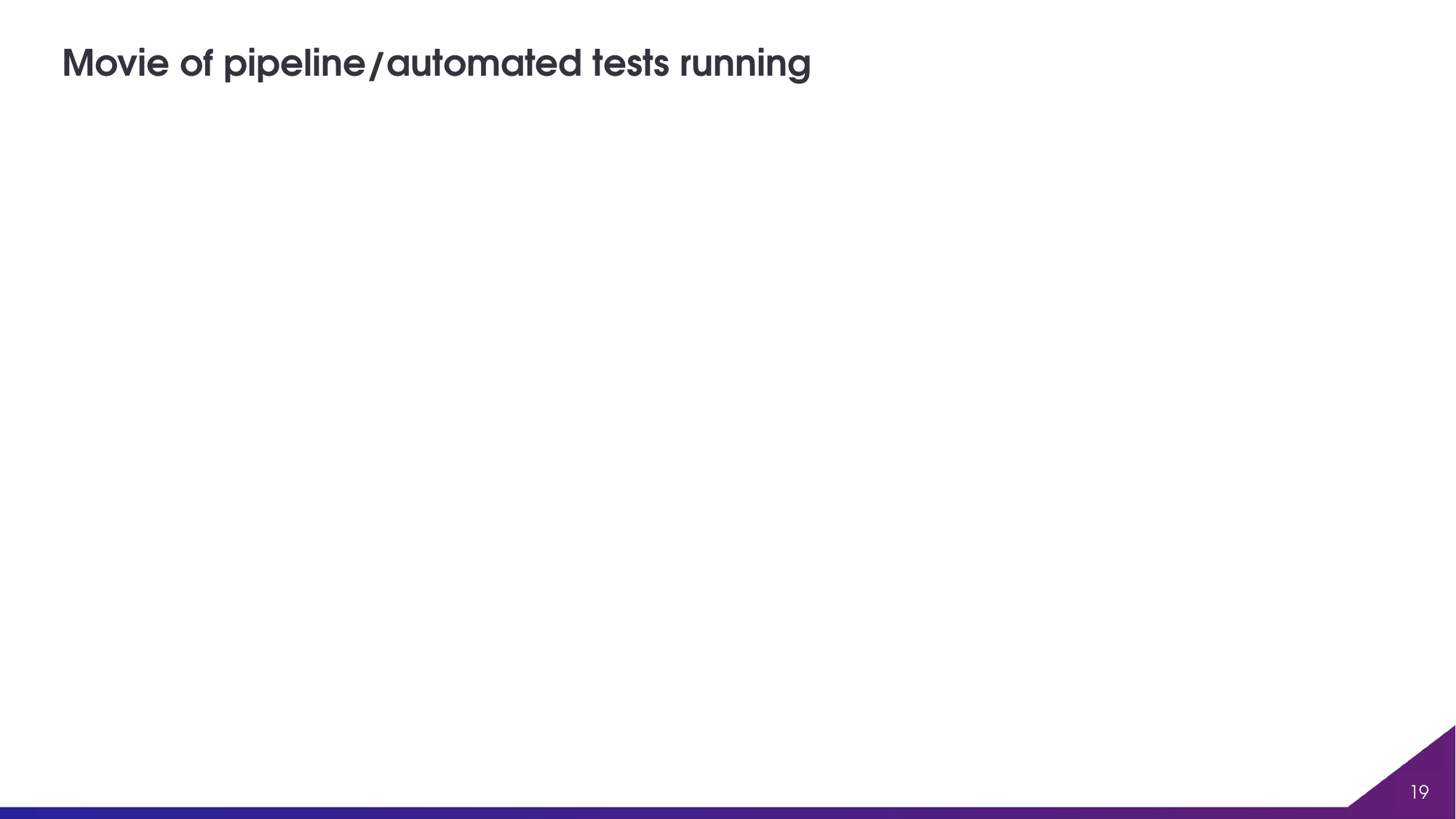

# Movie of pipeline/automated tests running
19